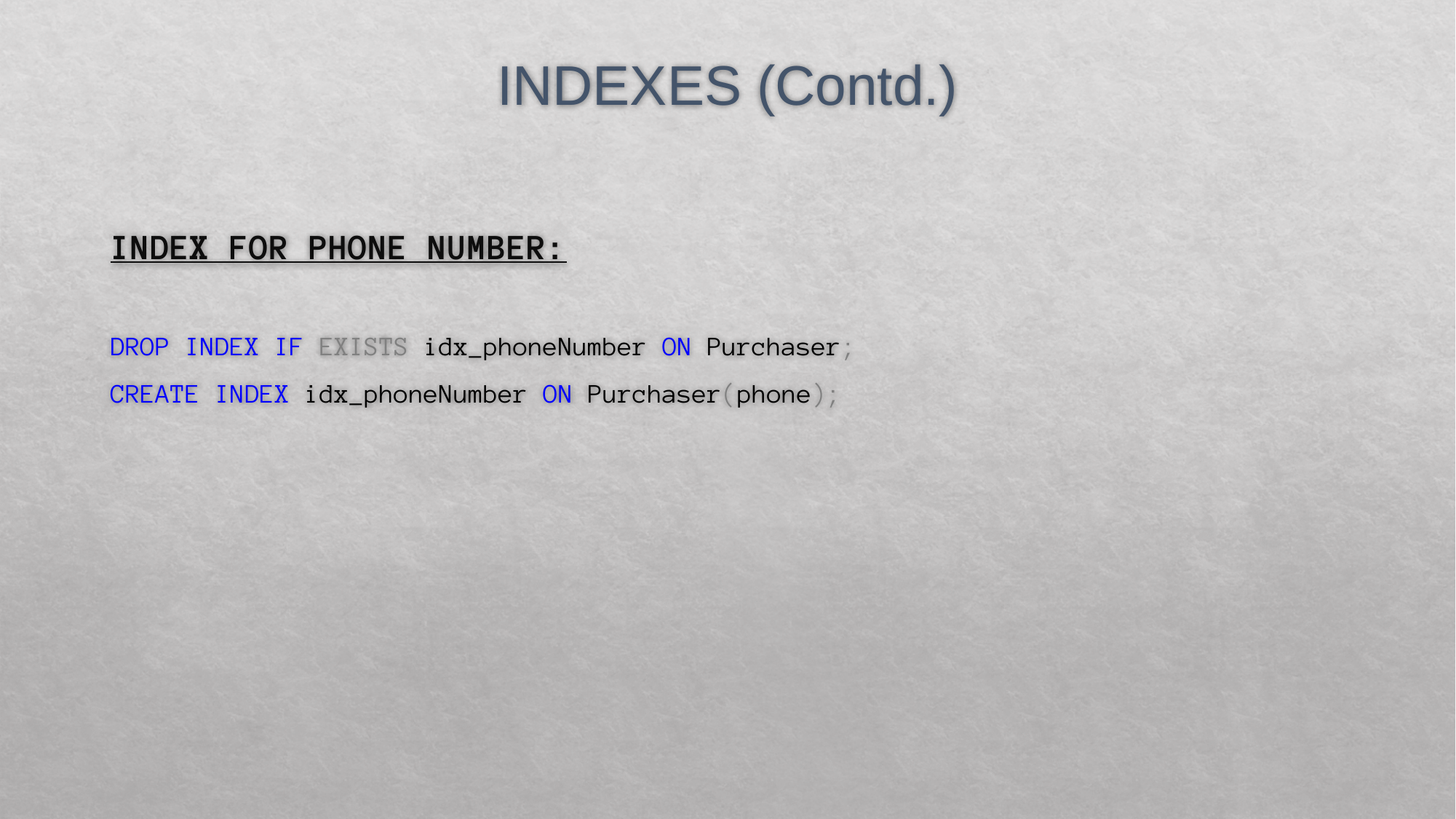

# INDEXES (Contd.)
INDEX FOR PHONE NUMBER:

DROP INDEX IF EXISTS idx_phoneNumber ON Purchaser;
CREATE INDEX idx_phoneNumber ON Purchaser(phone);